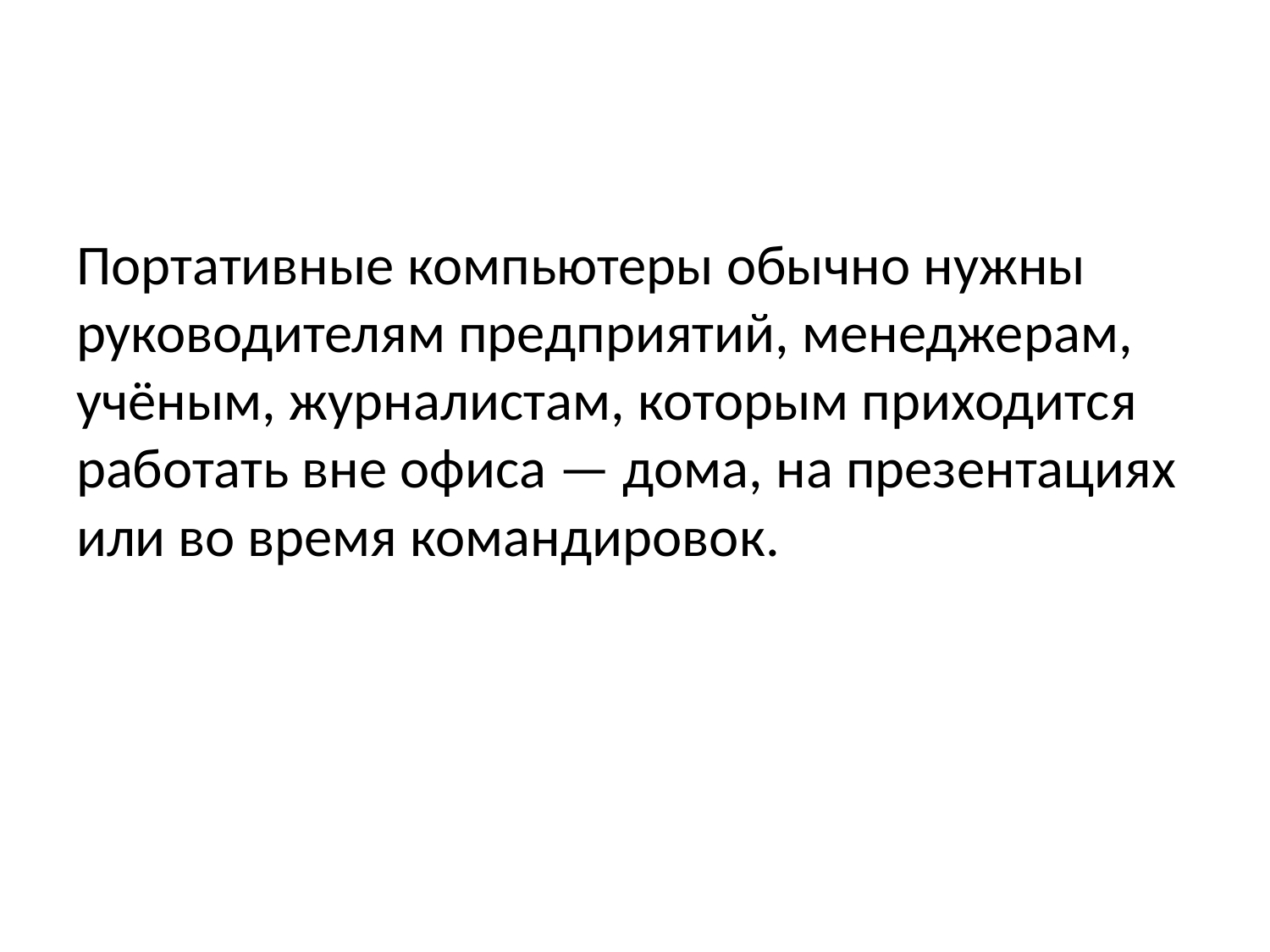

Портативные компьютеры обычно нужны руководителям предприятий, менеджерам, учёным, журналистам, которым приходится работать вне офиса — дома, на презентациях или во время командировок.